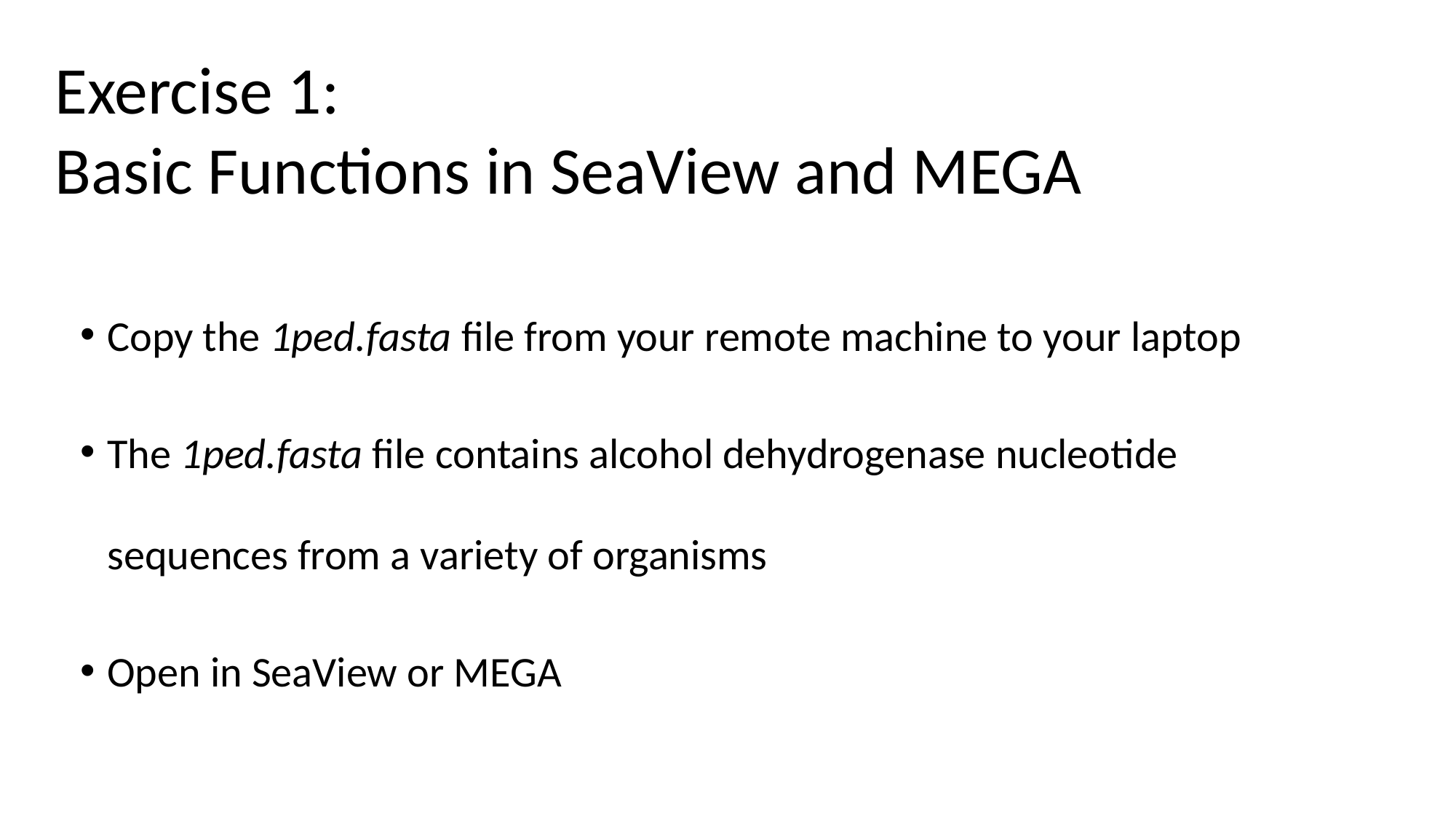

# Exercise 1: Basic Functions in SeaView and MEGA
Copy the 1ped.fasta file from your remote machine to your laptop
The 1ped.fasta file contains alcohol dehydrogenase nucleotide sequences from a variety of organisms
Open in SeaView or MEGA